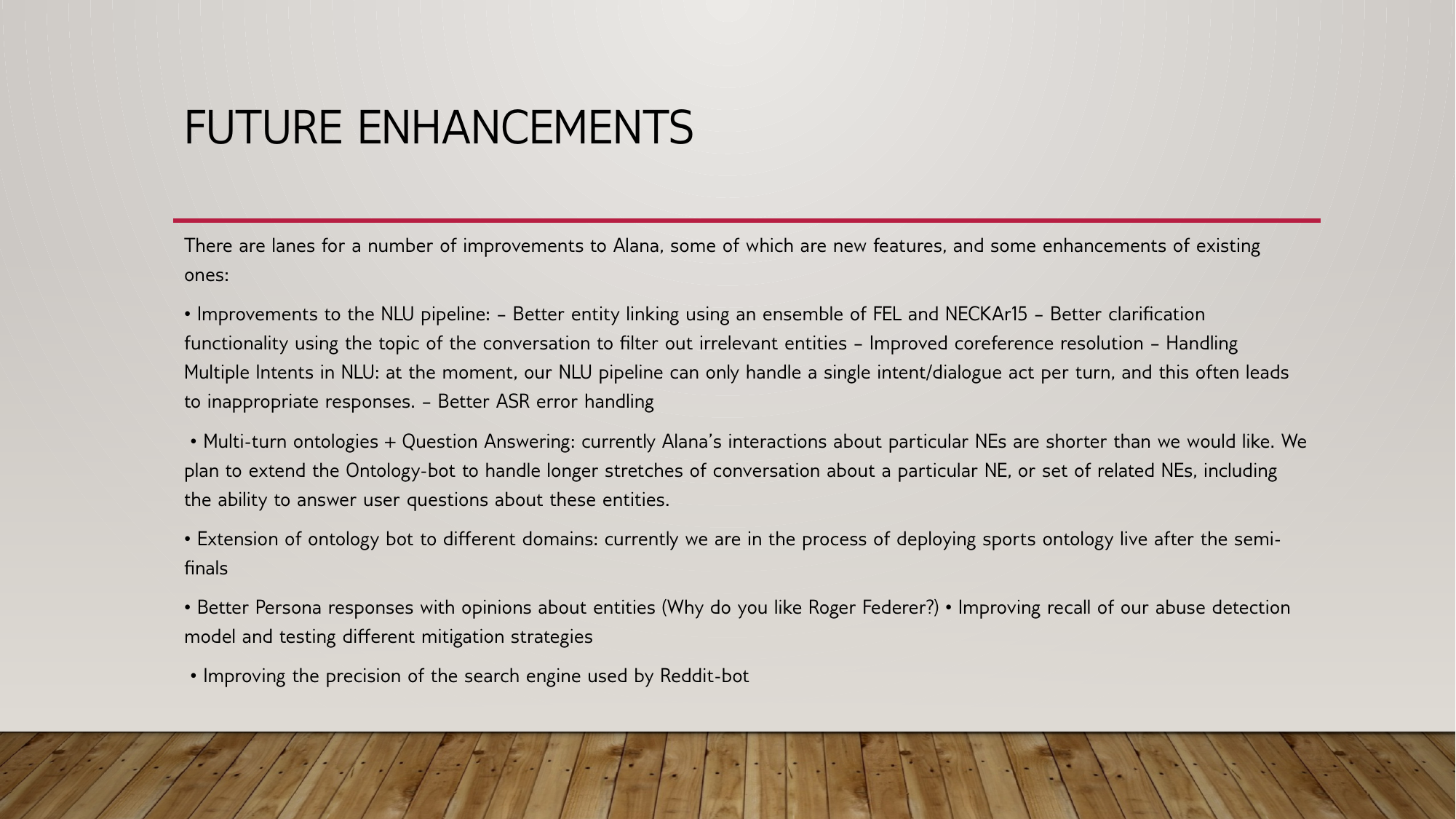

# Future Enhancements
There are lanes for a number of improvements to Alana, some of which are new features, and some enhancements of existing ones:
• Improvements to the NLU pipeline: – Better entity linking using an ensemble of FEL and NECKAr15 – Better clarification functionality using the topic of the conversation to filter out irrelevant entities – Improved coreference resolution – Handling Multiple Intents in NLU: at the moment, our NLU pipeline can only handle a single intent/dialogue act per turn, and this often leads to inappropriate responses. – Better ASR error handling
 • Multi-turn ontologies + Question Answering: currently Alana’s interactions about particular NEs are shorter than we would like. We plan to extend the Ontology-bot to handle longer stretches of conversation about a particular NE, or set of related NEs, including the ability to answer user questions about these entities.
• Extension of ontology bot to different domains: currently we are in the process of deploying sports ontology live after the semi-finals
• Better Persona responses with opinions about entities (Why do you like Roger Federer?) • Improving recall of our abuse detection model and testing different mitigation strategies
 • Improving the precision of the search engine used by Reddit-bot